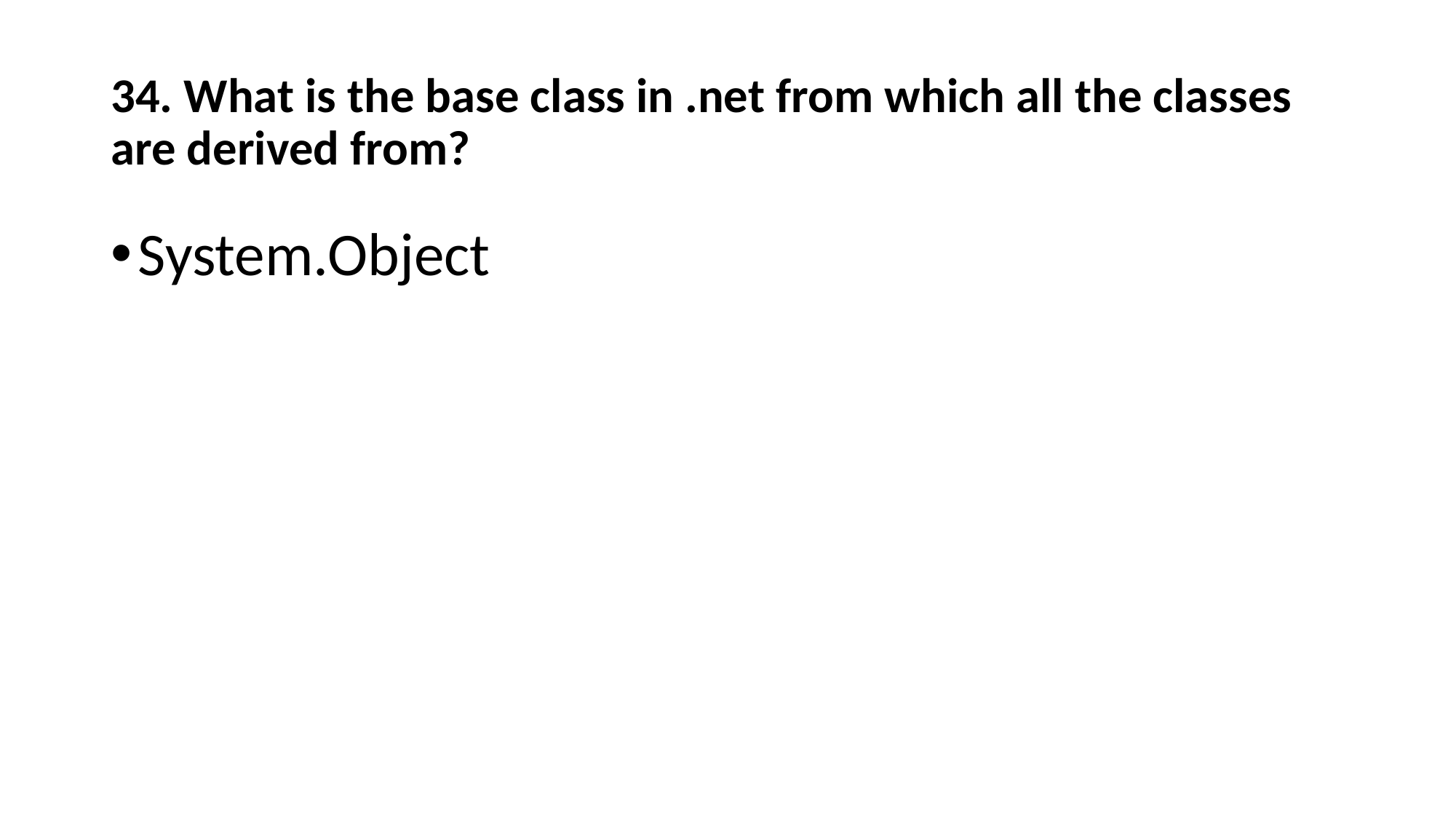

# 34. What is the base class in .net from which all the classes are derived from?
System.Object